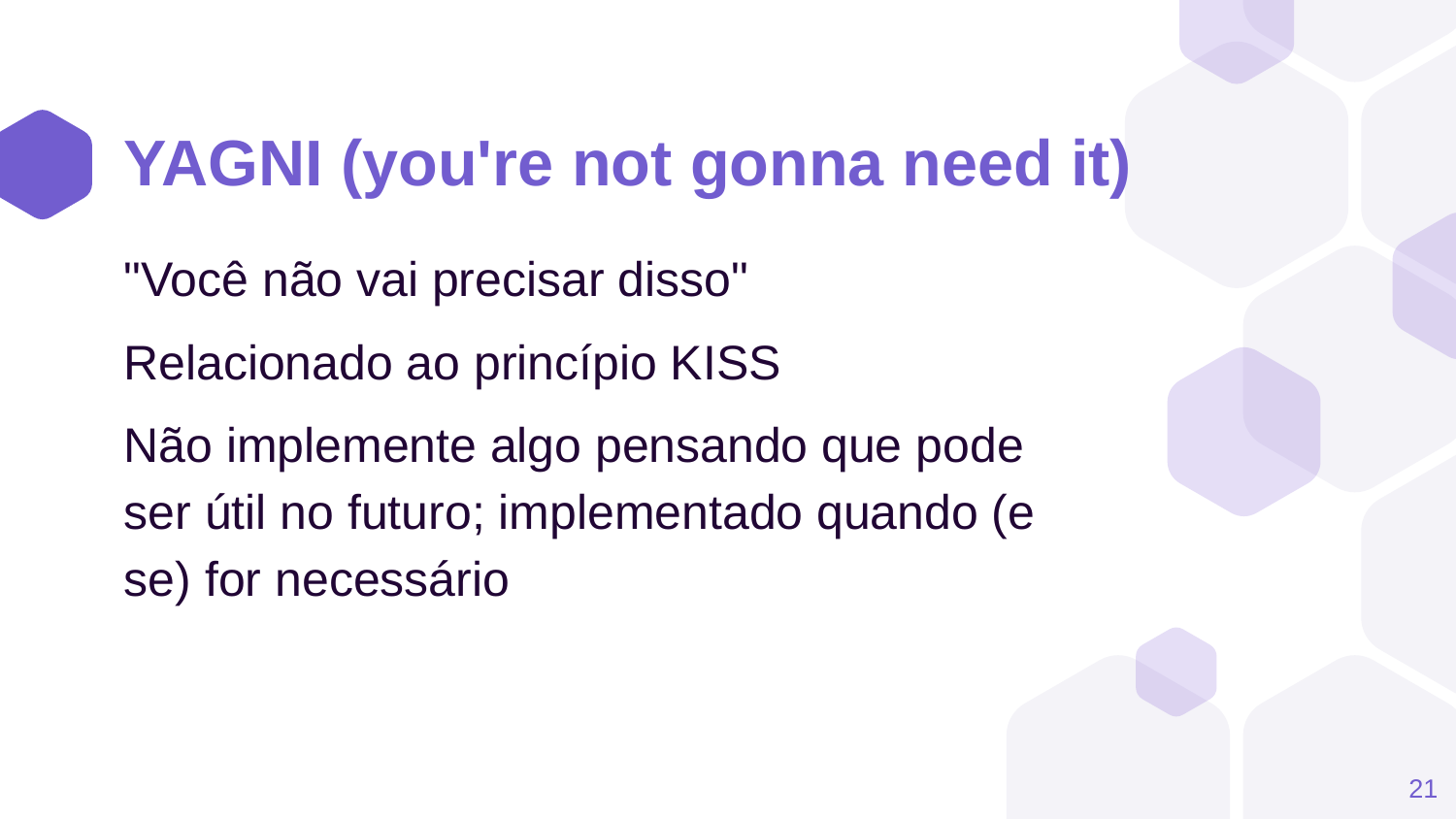

# YAGNI (you're not gonna need it)
"Você não vai precisar disso"
Relacionado ao princípio KISS
Não implemente algo pensando que pode ser útil no futuro; implementado quando (e se) for necessário
21